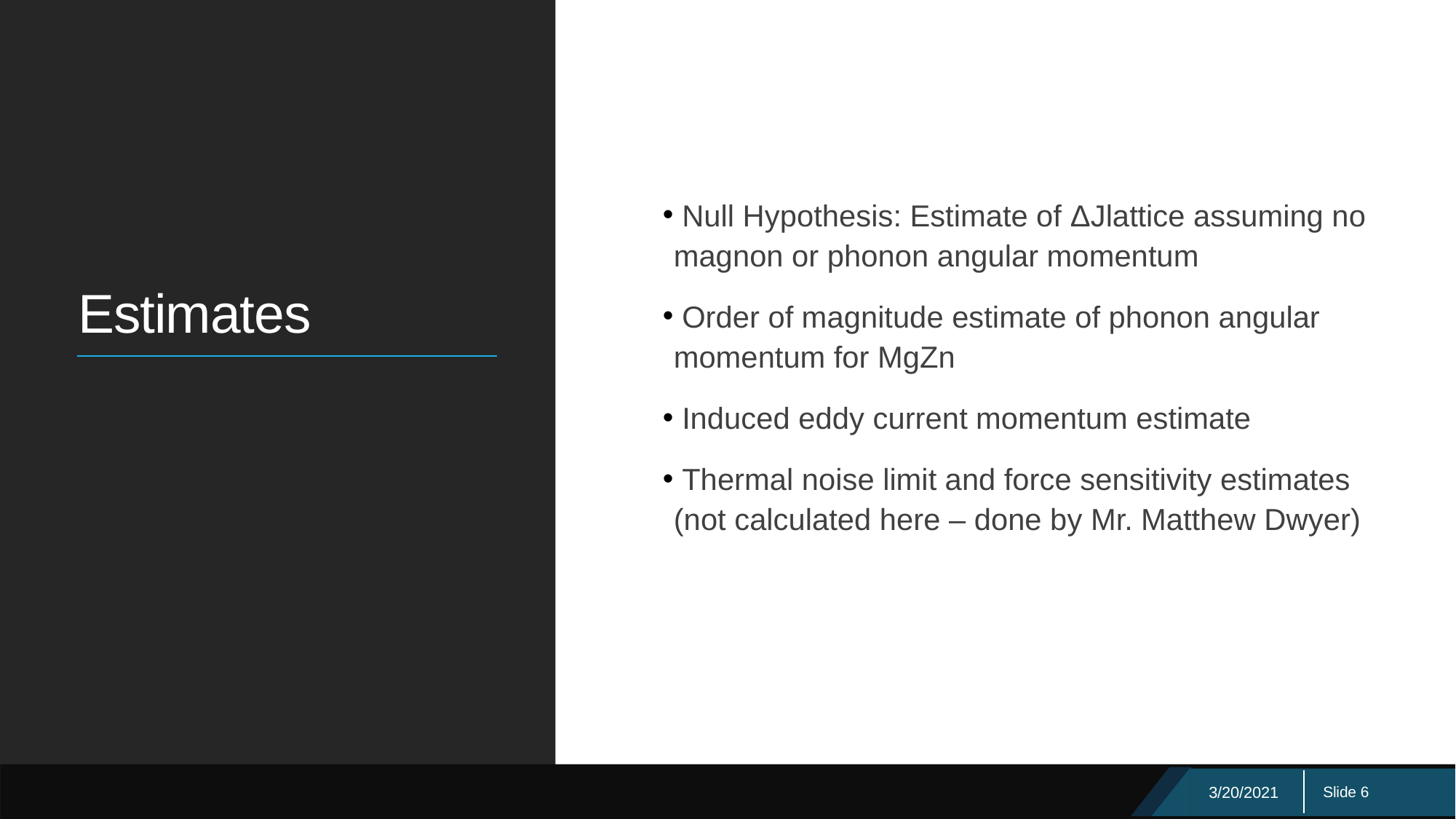

Null Hypothesis: Estimate of ΔJlattice assuming no magnon or phonon angular momentum
 Order of magnitude estimate of phonon angular momentum for MgZn
 Induced eddy current momentum estimate
 Thermal noise limit and force sensitivity estimates (not calculated here – done by Mr. Matthew Dwyer)

# Estimates
3/20/2021
Slide 6